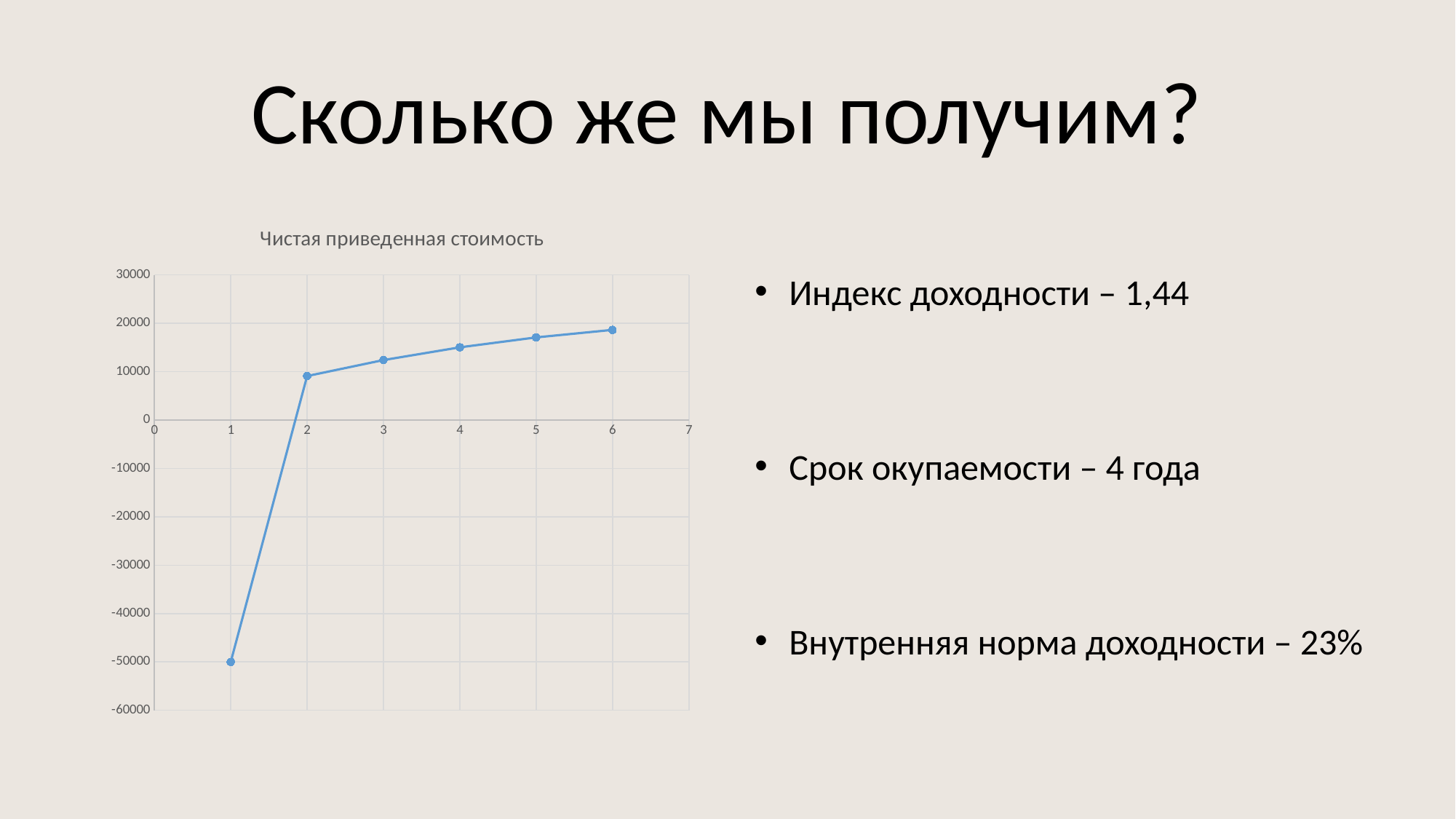

# Сколько же мы получим?

### Chart: Чистая приведенная стоимость

| Category |  |
|---|---|
Индекс доходности – 1,44

Срок окупаемости – 4 года

Внутренняя норма доходности – 23%